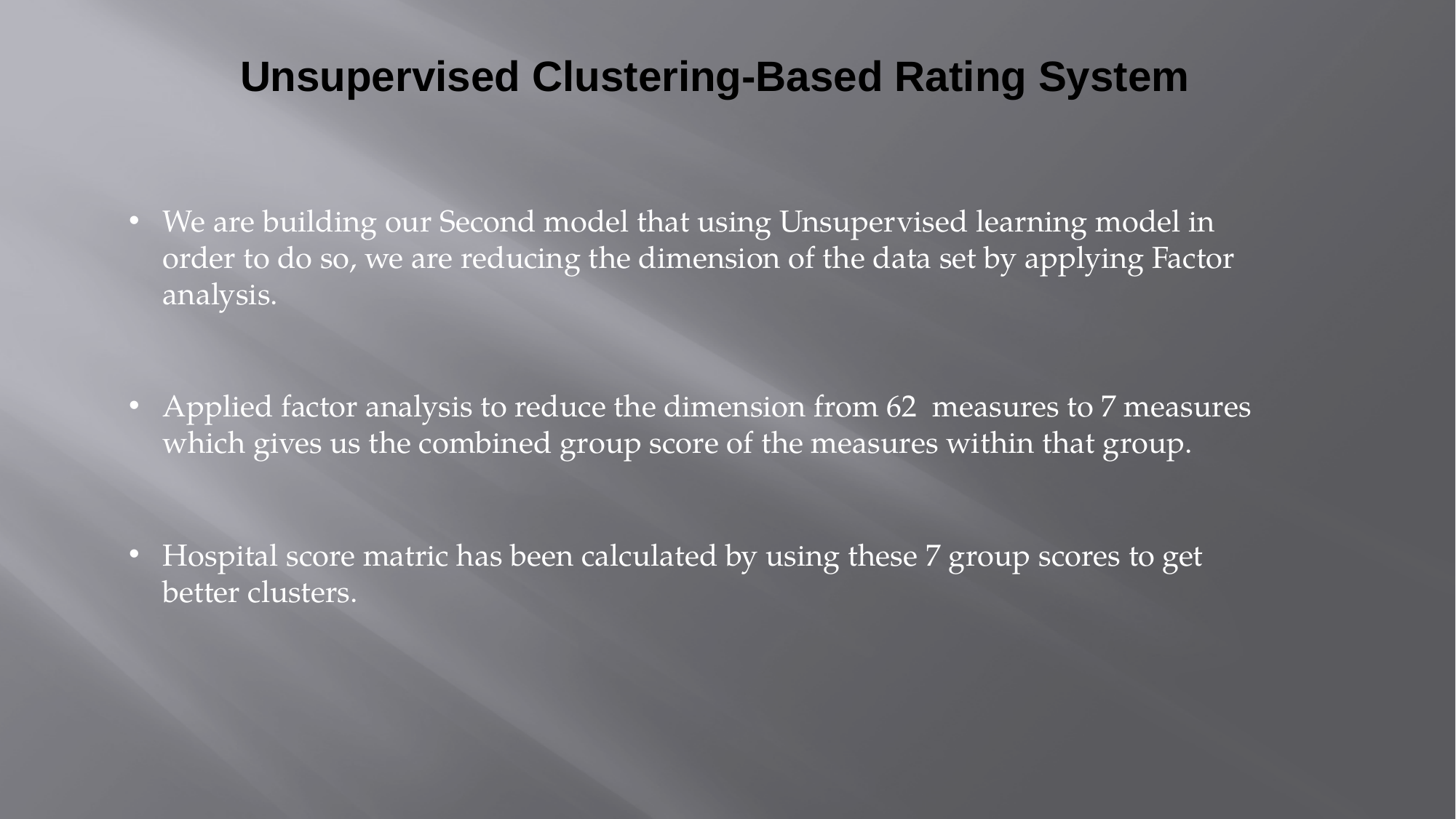

# Unsupervised Clustering-Based Rating System
We are building our Second model that using Unsupervised learning model in order to do so, we are reducing the dimension of the data set by applying Factor analysis.

Applied factor analysis to reduce the dimension from 62  measures to 7 measures which gives us the combined group score of the measures within that group.

Hospital score matric has been calculated by using these 7 group scores to get better clusters.